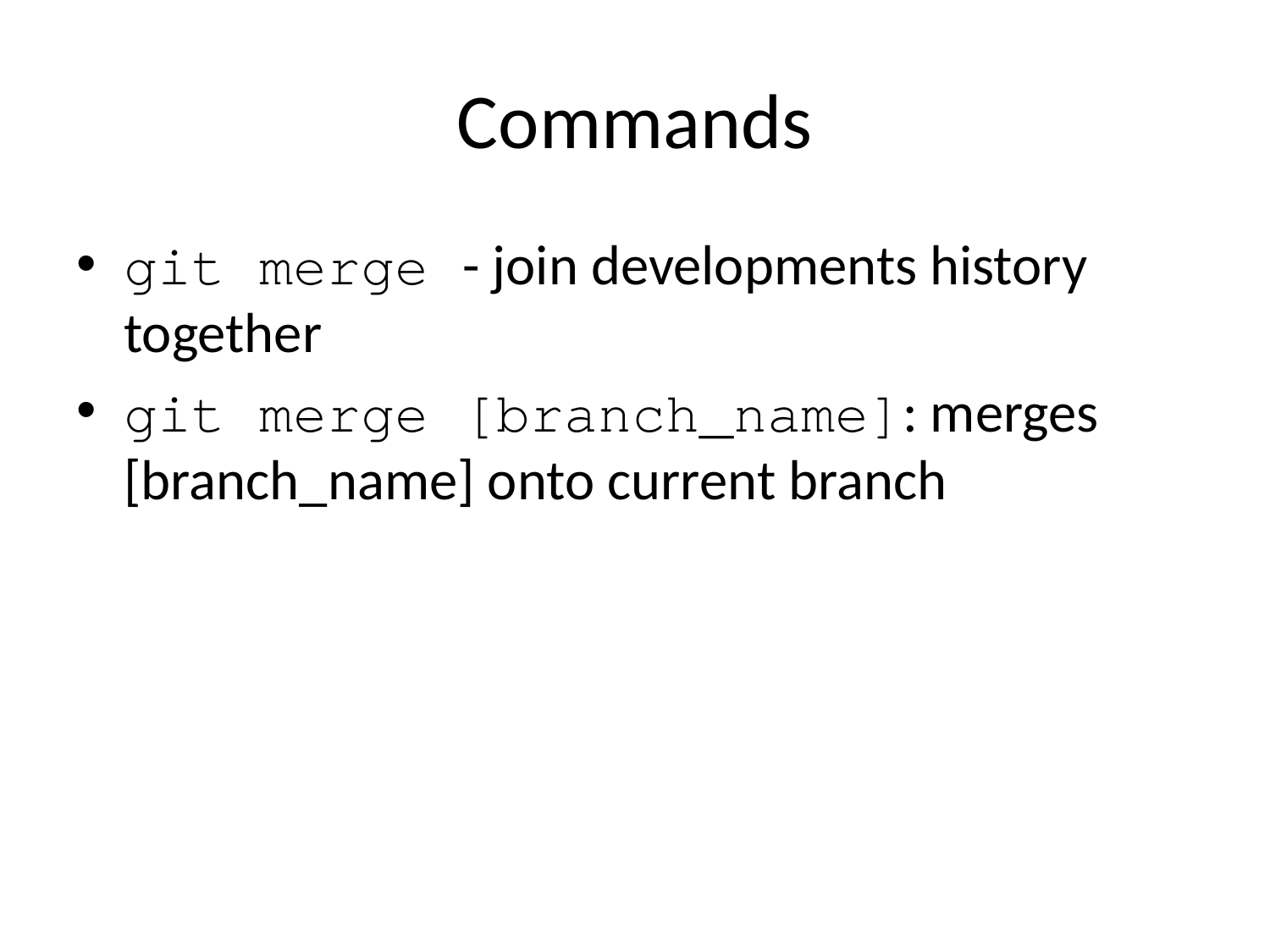

# Commands
git merge - join developments history together
git merge [branch_name]: merges [branch_name] onto current branch